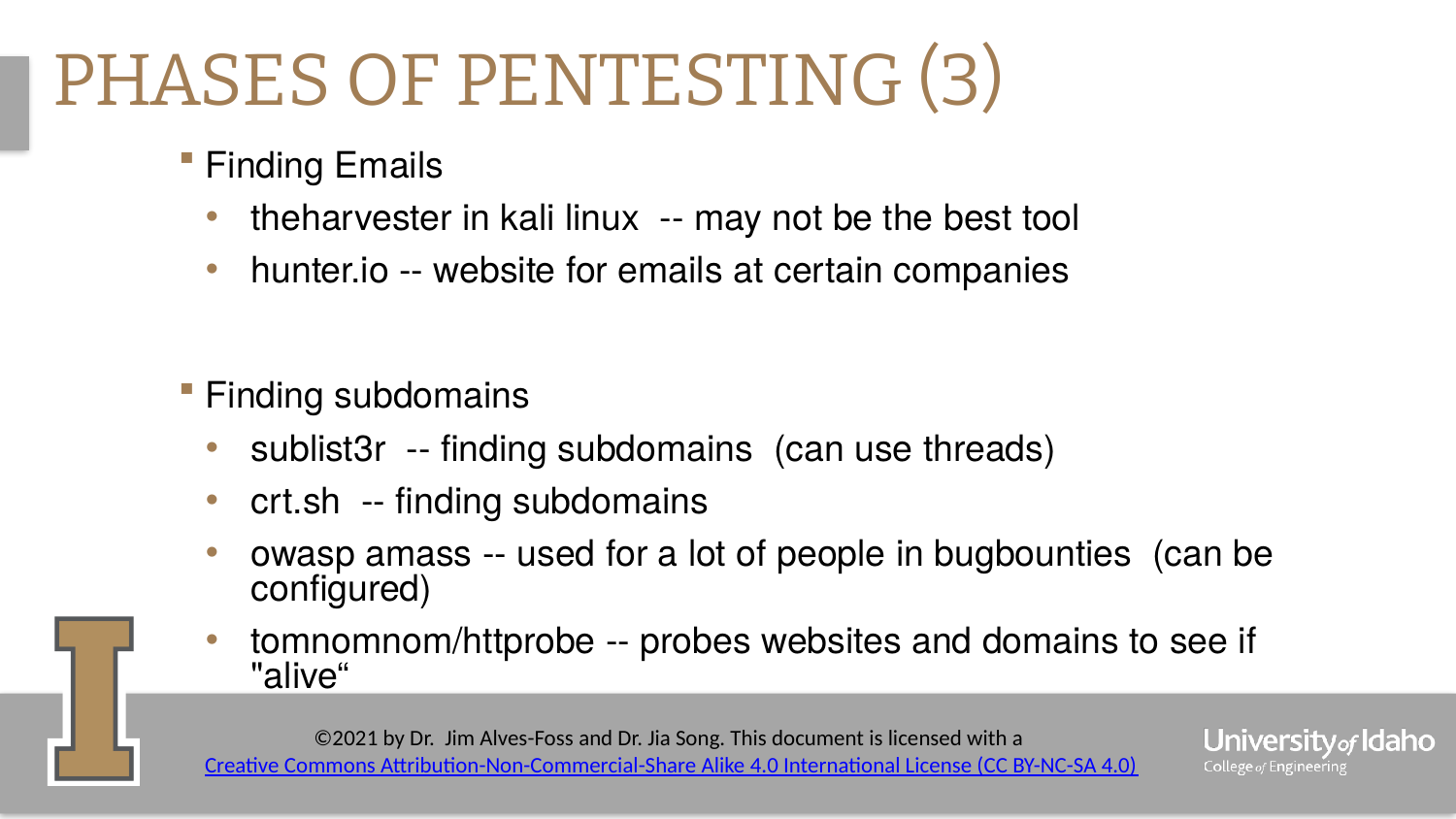

# Phases of pentesting (3)
Finding Emails
theharvester in kali linux  -- may not be the best tool
hunter.io -- website for emails at certain companies

Finding subdomains
sublist3r  -- finding subdomains  (can use threads)
crt.sh  -- finding subdomains
owasp amass -- used for a lot of people in bugbounties  (can be configured)
tomnomnom/httprobe -- probes websites and domains to see if "alive“